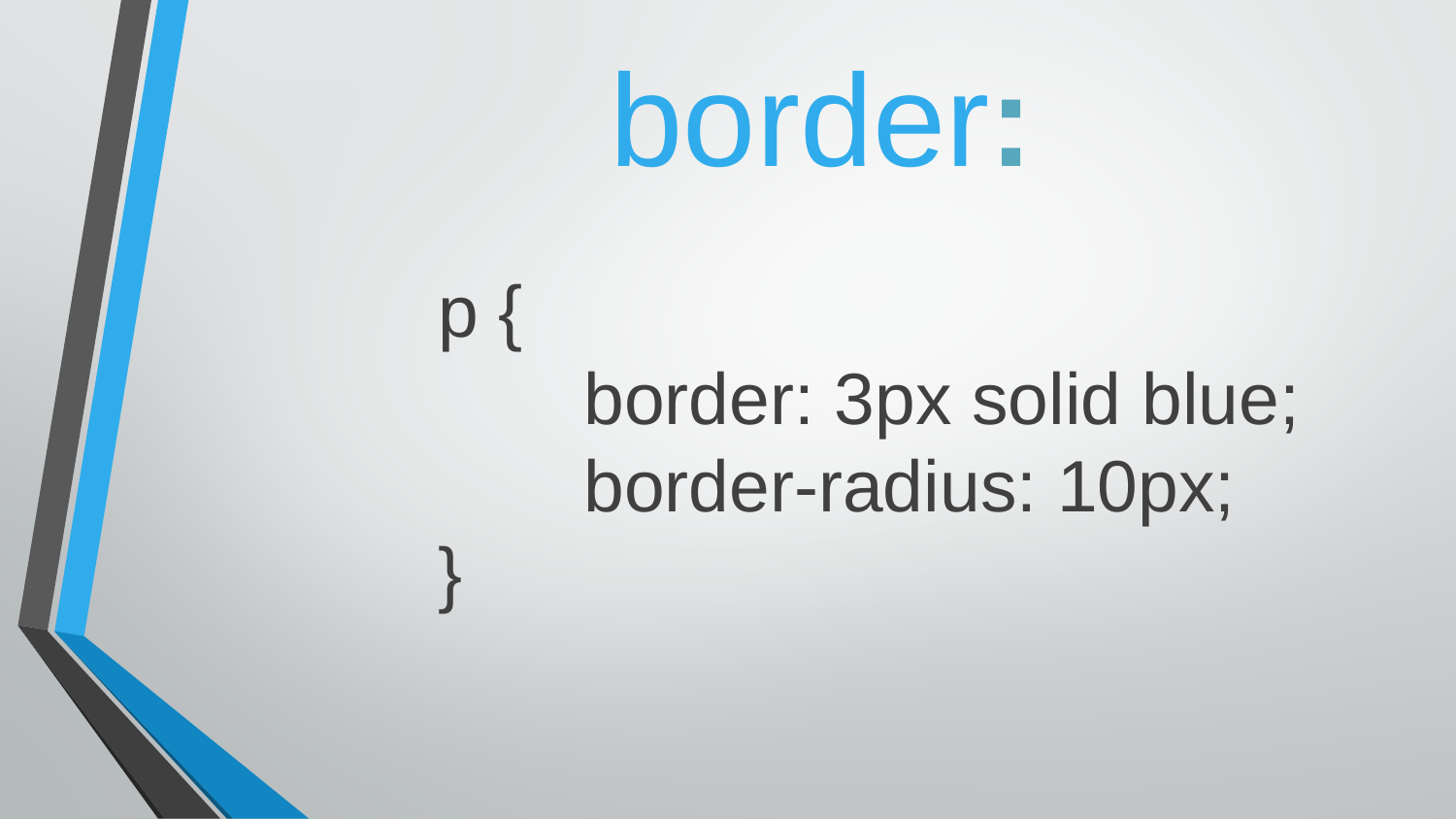

border:
p {
	border: 3px solid blue;
	border-radius: 10px;
}